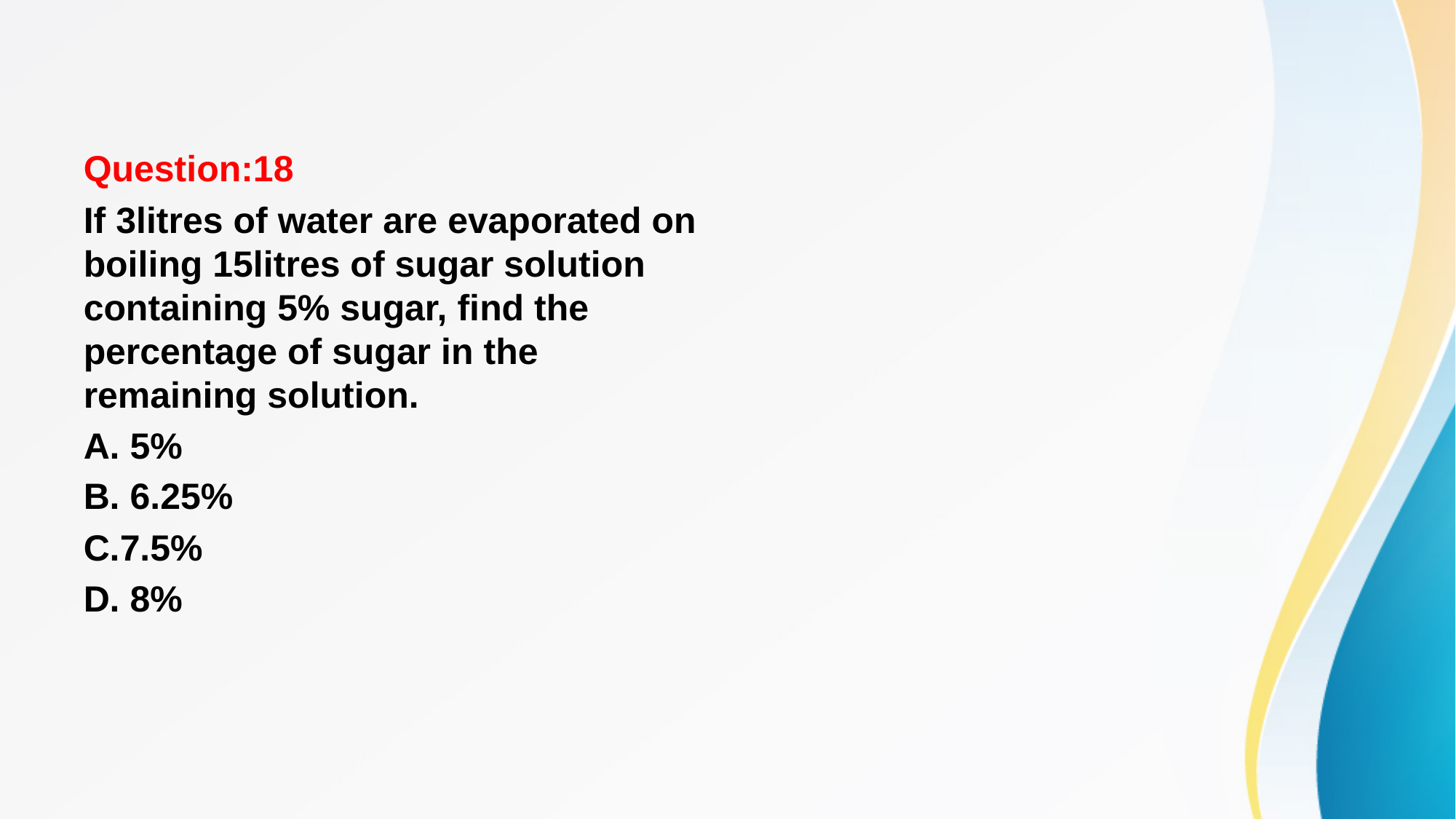

#
Question:18
If 3litres of water are evaporated on boiling 15litres of sugar solution containing 5% sugar, find the percentage of sugar in the remaining solution.
A. 5%
B. 6.25%
C.7.5%
D. 8%